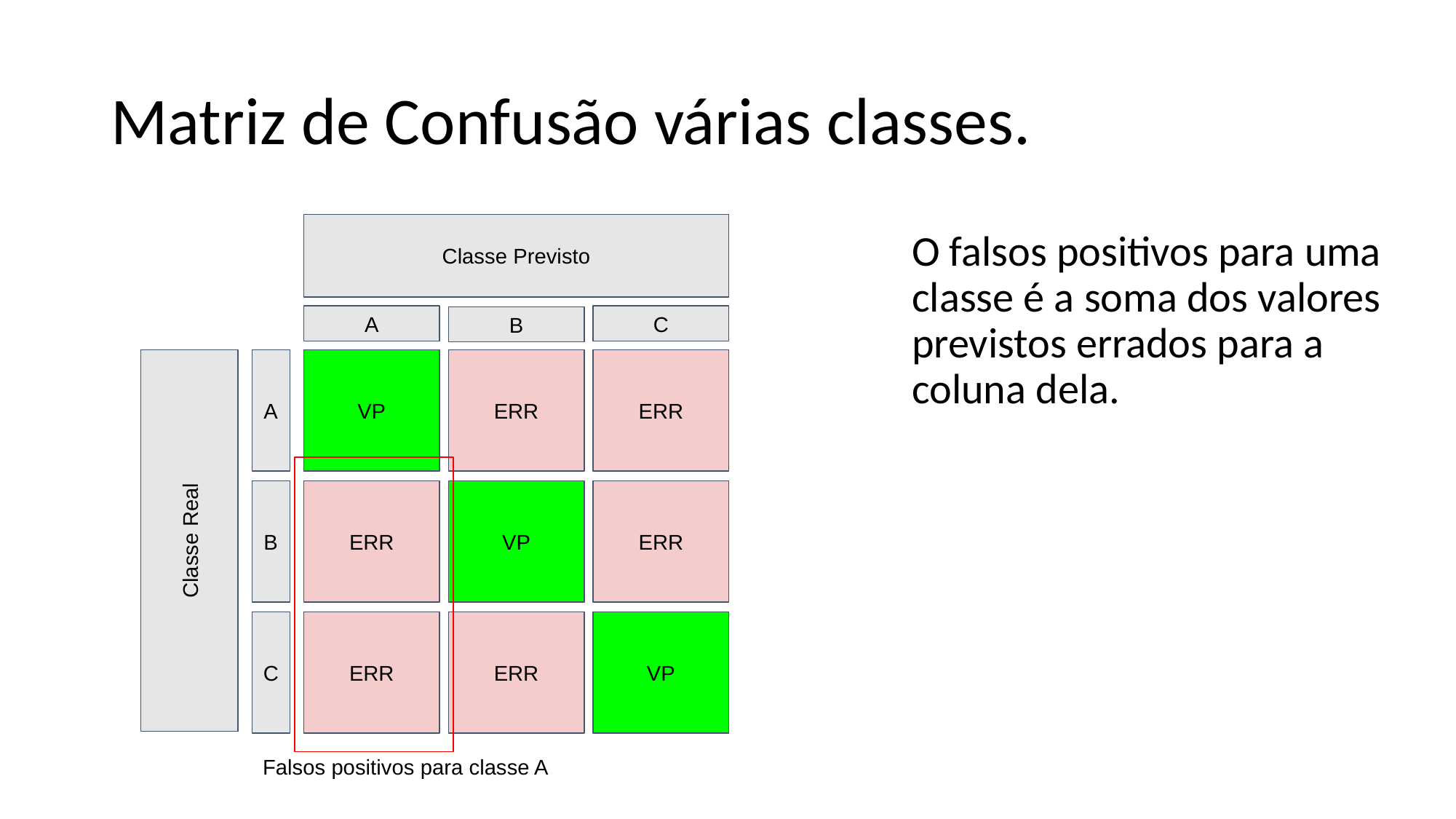

# Matriz de Confusão várias classes.
Classe Previsto
O falsos positivos para uma classe é a soma dos valores previstos errados para a coluna dela.
A
C
B
A
VP
ERR
ERR

B
ERR
VP
ERR
Classe Real
C
ERR
ERR
VP
Falsos positivos para classe A